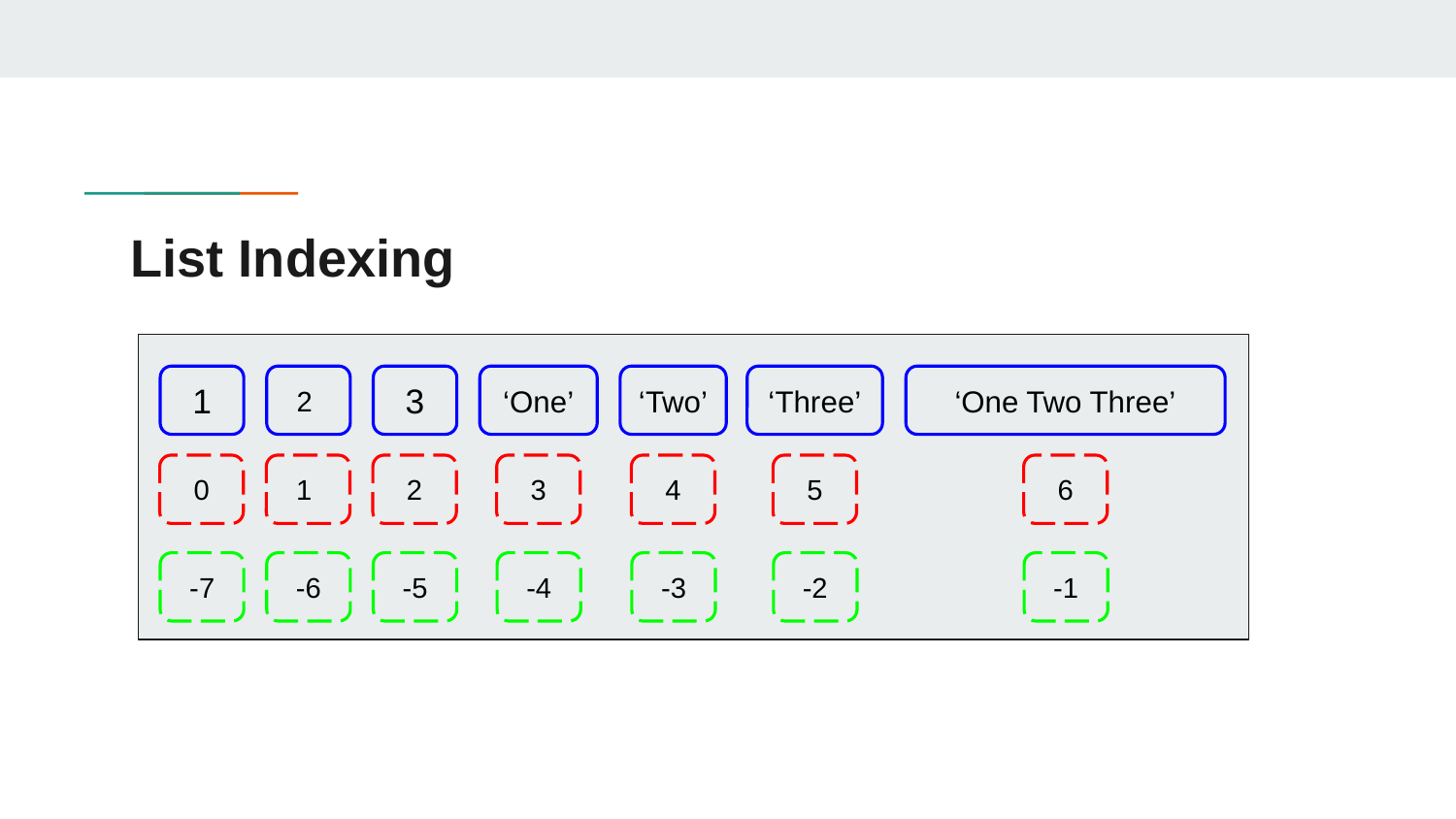

# List Indexing

1
2
3
‘One’
‘Two’
‘Three’
‘One Two Three’
0
1
2
3
4
5
6
-7
-6
-5
-4
-3
-2
-1